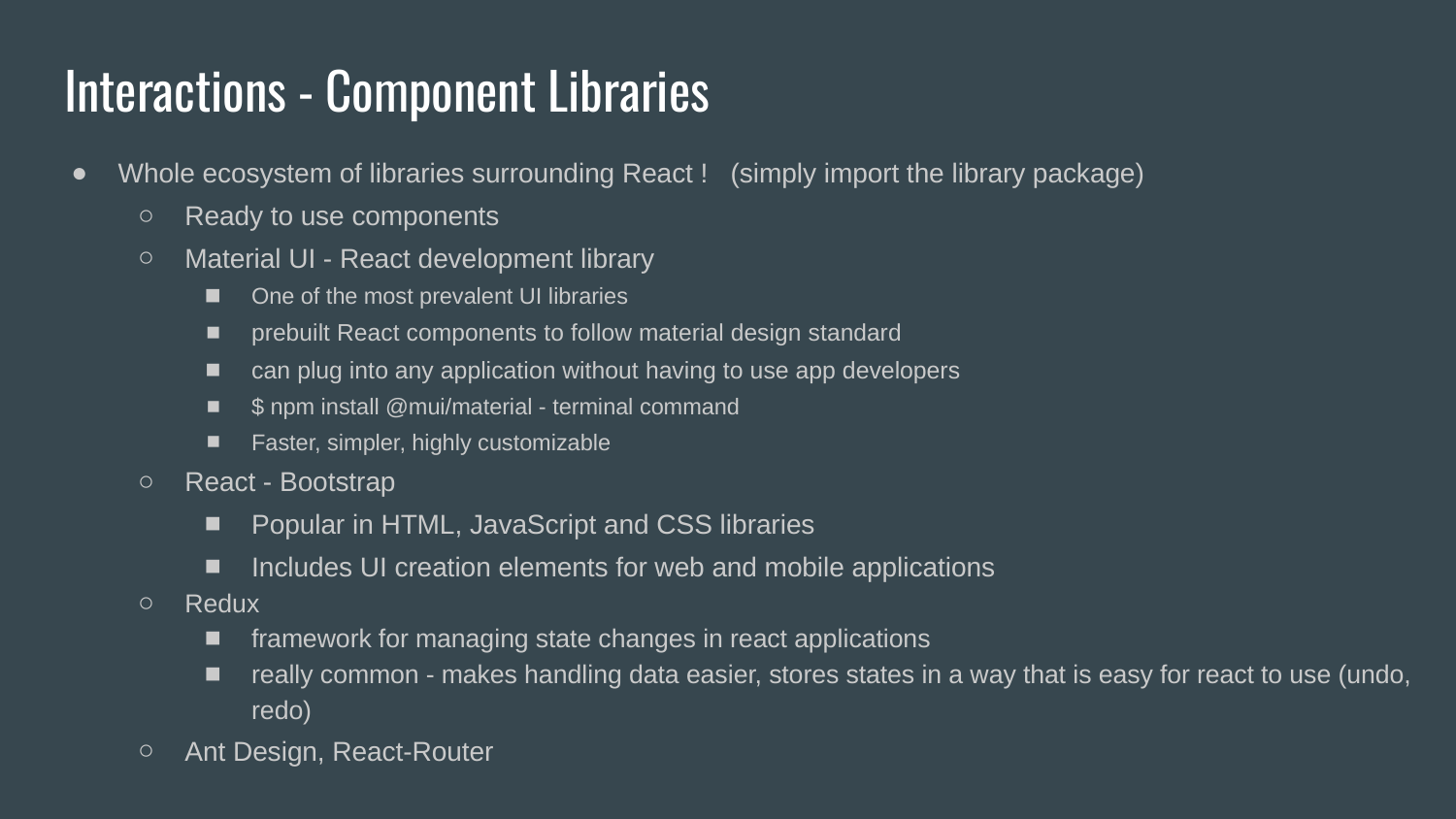

# Interactions - Component Libraries

Whole ecosystem of libraries surrounding React !   (simply import the library package)
Ready to use components
Material UI - React development library
One of the most prevalent UI libraries
prebuilt React components to follow material design standard
can plug into any application without having to use app developers
$ npm install @mui/material - terminal command
Faster, simpler, highly customizable
React - Bootstrap
Popular in HTML, JavaScript and CSS libraries
Includes UI creation elements for web and mobile applications
Redux
framework for managing state changes in react applications
really common - makes handling data easier, stores states in a way that is easy for react to use (undo, redo)
Ant Design, React-Router